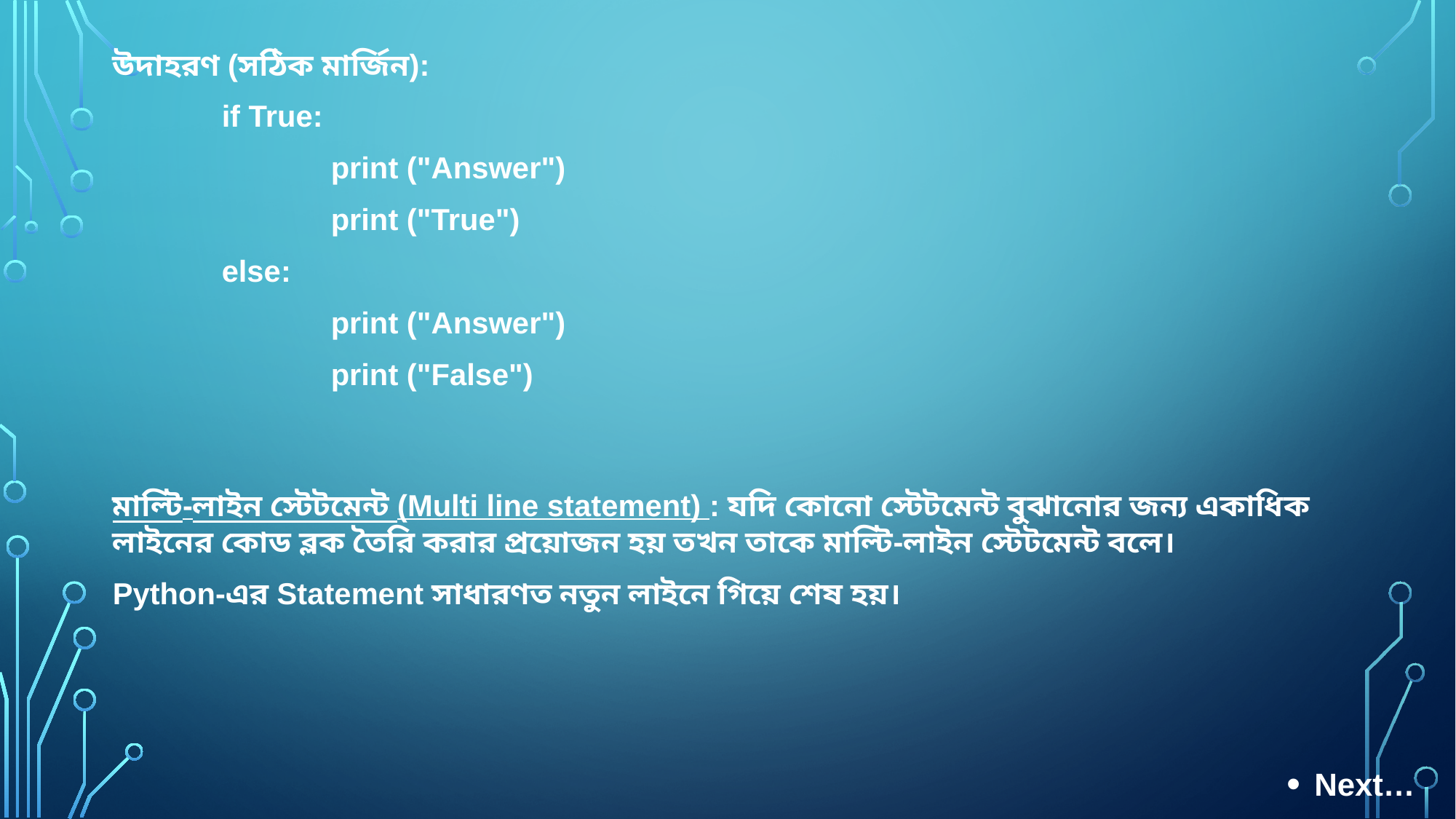

উদাহরণ (সঠিক মার্জিন):
	if True:
		print ("Answer")
		print ("True")
	else:
		print ("Answer")
		print ("False")

মাল্টি-লাইন স্টেটমেন্ট (Multi line statement) : যদি কোনো স্টেটমেন্ট বুঝানোর জন্য একাধিক লাইনের কোড ব্লক তৈরি করার প্রয়োজন হয় তখন তাকে মাল্টি-লাইন স্টেটমেন্ট বলে।
Python-এর Statement সাধারণত নতুন লাইনে গিয়ে শেষ হয়।
Next…